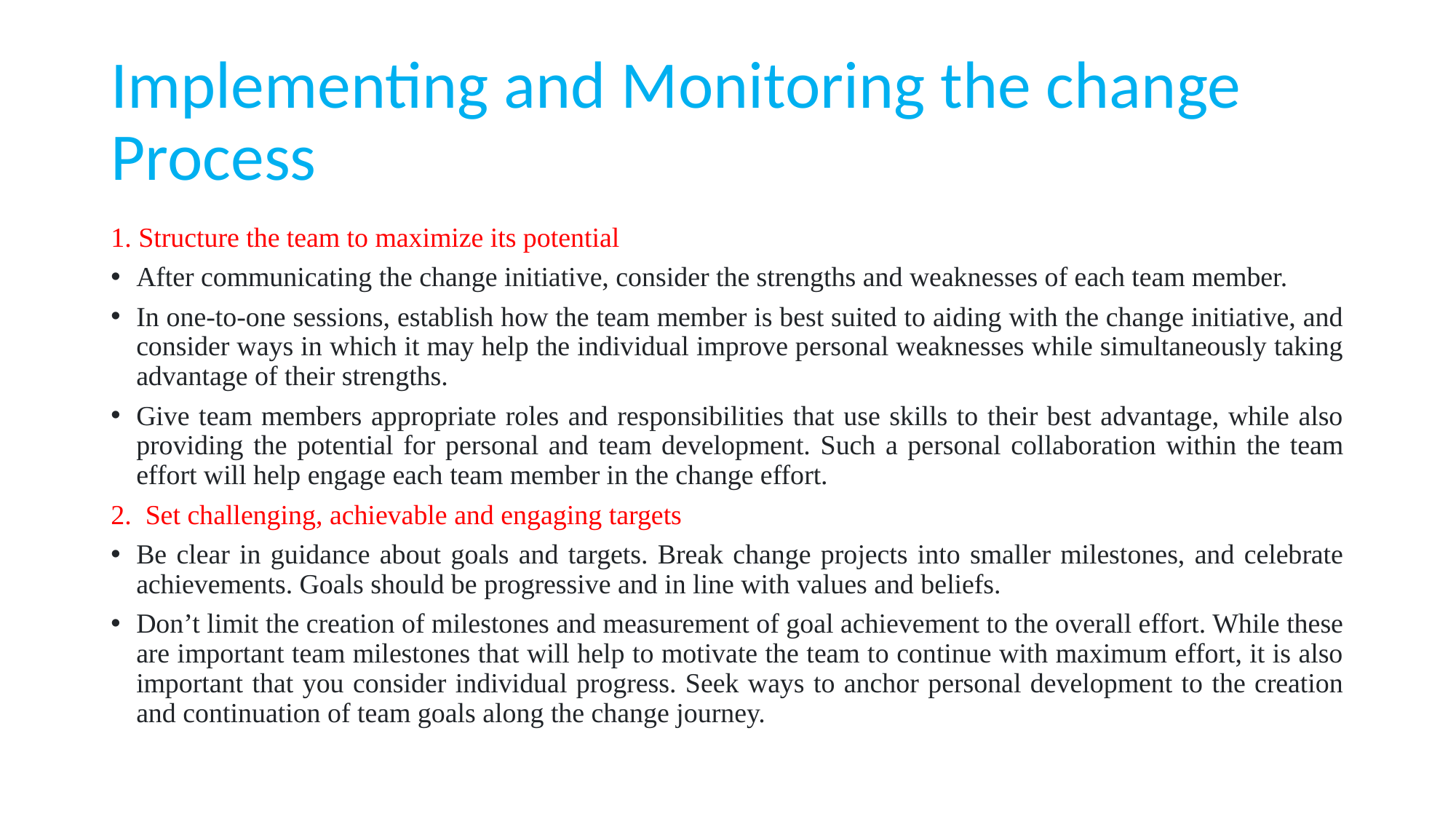

# Implementing and Monitoring the change Process
1. Structure the team to maximize its potential
After communicating the change initiative, consider the strengths and weaknesses of each team member.
In one-to-one sessions, establish how the team member is best suited to aiding with the change initiative, and consider ways in which it may help the individual improve personal weaknesses while simultaneously taking advantage of their strengths.
Give team members appropriate roles and responsibilities that use skills to their best advantage, while also providing the potential for personal and team development. Such a personal collaboration within the team effort will help engage each team member in the change effort.
2.  Set challenging, achievable and engaging targets
Be clear in guidance about goals and targets. Break change projects into smaller milestones, and celebrate achievements. Goals should be progressive and in line with values and beliefs.
Don’t limit the creation of milestones and measurement of goal achievement to the overall effort. While these are important team milestones that will help to motivate the team to continue with maximum effort, it is also important that you consider individual progress. Seek ways to anchor personal development to the creation and continuation of team goals along the change journey.